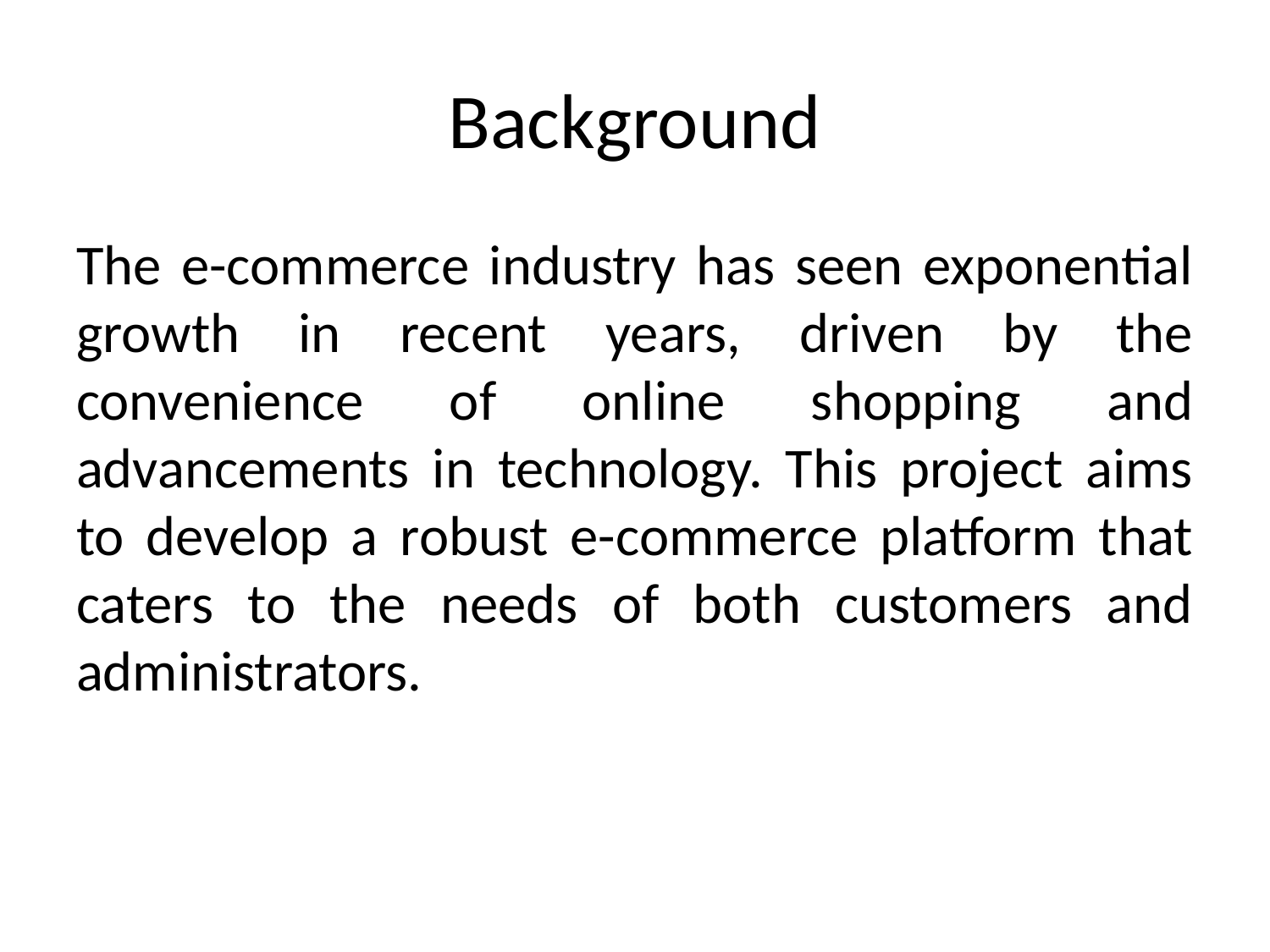

# Background
The e-commerce industry has seen exponential growth in recent years, driven by the convenience of online shopping and advancements in technology. This project aims to develop a robust e-commerce platform that caters to the needs of both customers and administrators.